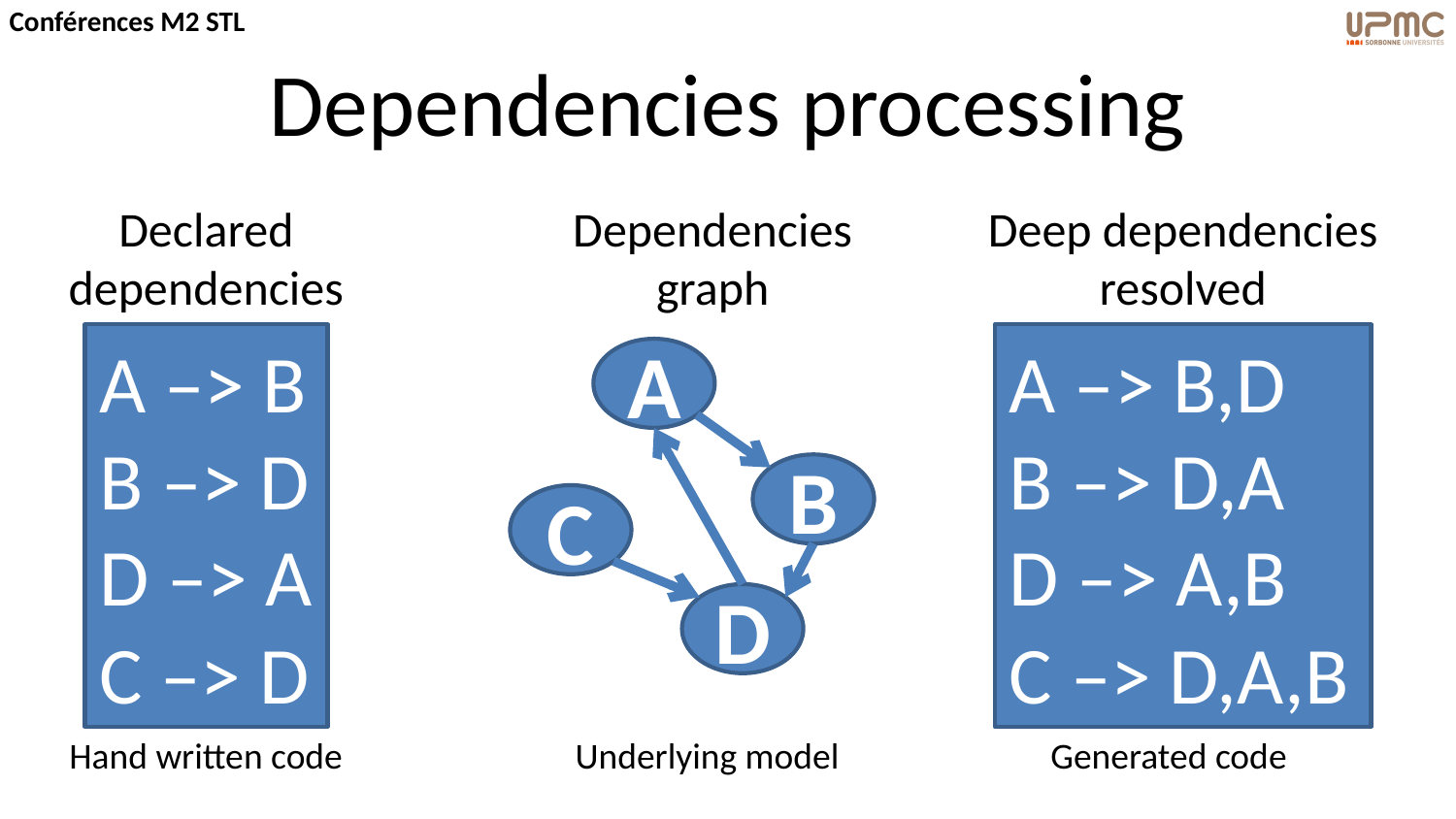

# Dependencies processing
Deep dependencies resolved
Declared
dependencies
Dependencies
graph
A –> B
B –> D
D –> A
C –> D
A –> B,D
B –> D,A
D –> A,B
C –> D,A,B
A
B
C
D
Hand written code
Underlying model
Generated code